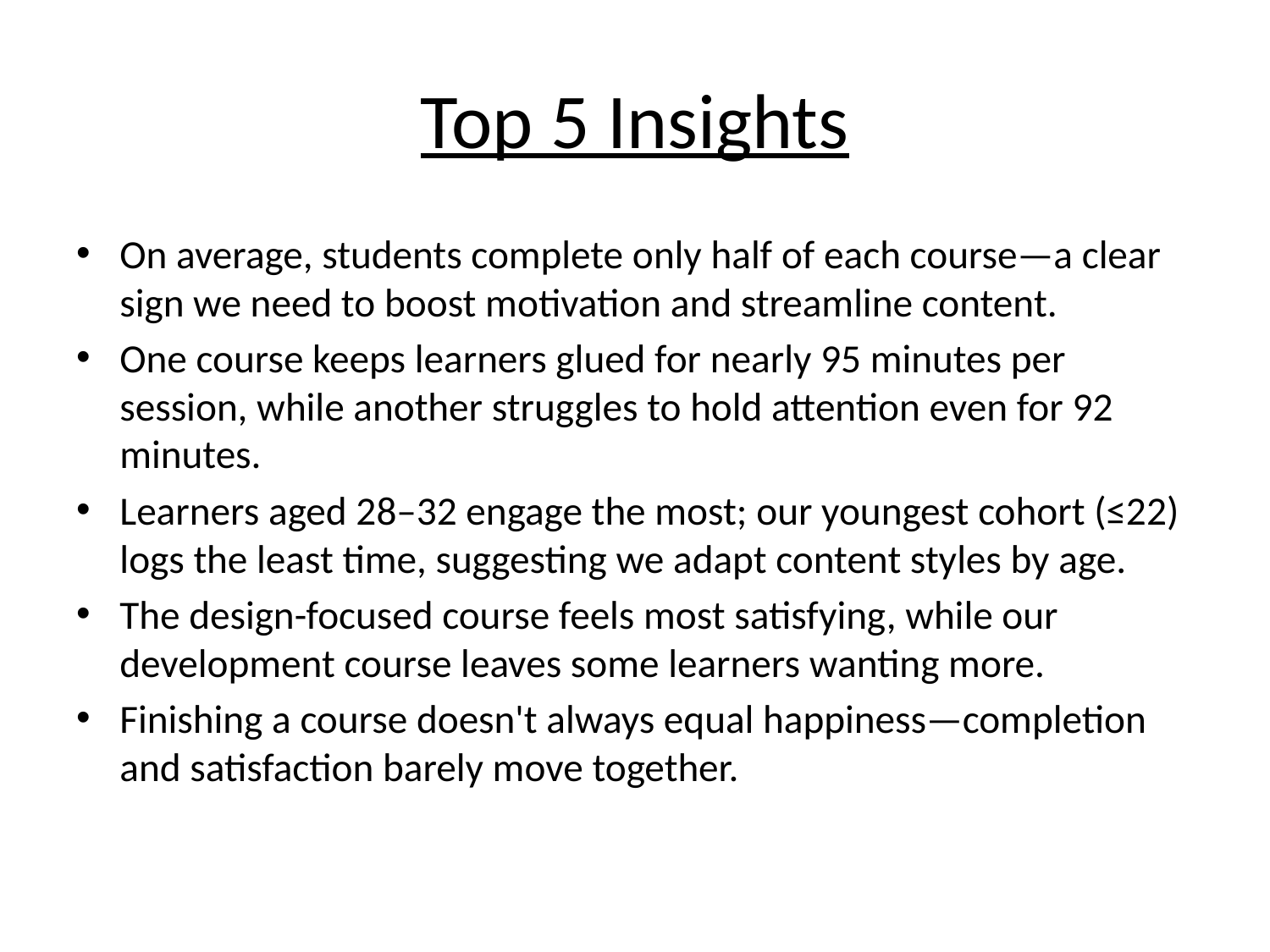

# Top 5 Insights
On average, students complete only half of each course—a clear sign we need to boost motivation and streamline content.
One course keeps learners glued for nearly 95 minutes per session, while another struggles to hold attention even for 92 minutes.
Learners aged 28–32 engage the most; our youngest cohort (≤22) logs the least time, suggesting we adapt content styles by age.
The design-focused course feels most satisfying, while our development course leaves some learners wanting more.
Finishing a course doesn't always equal happiness—completion and satisfaction barely move together.